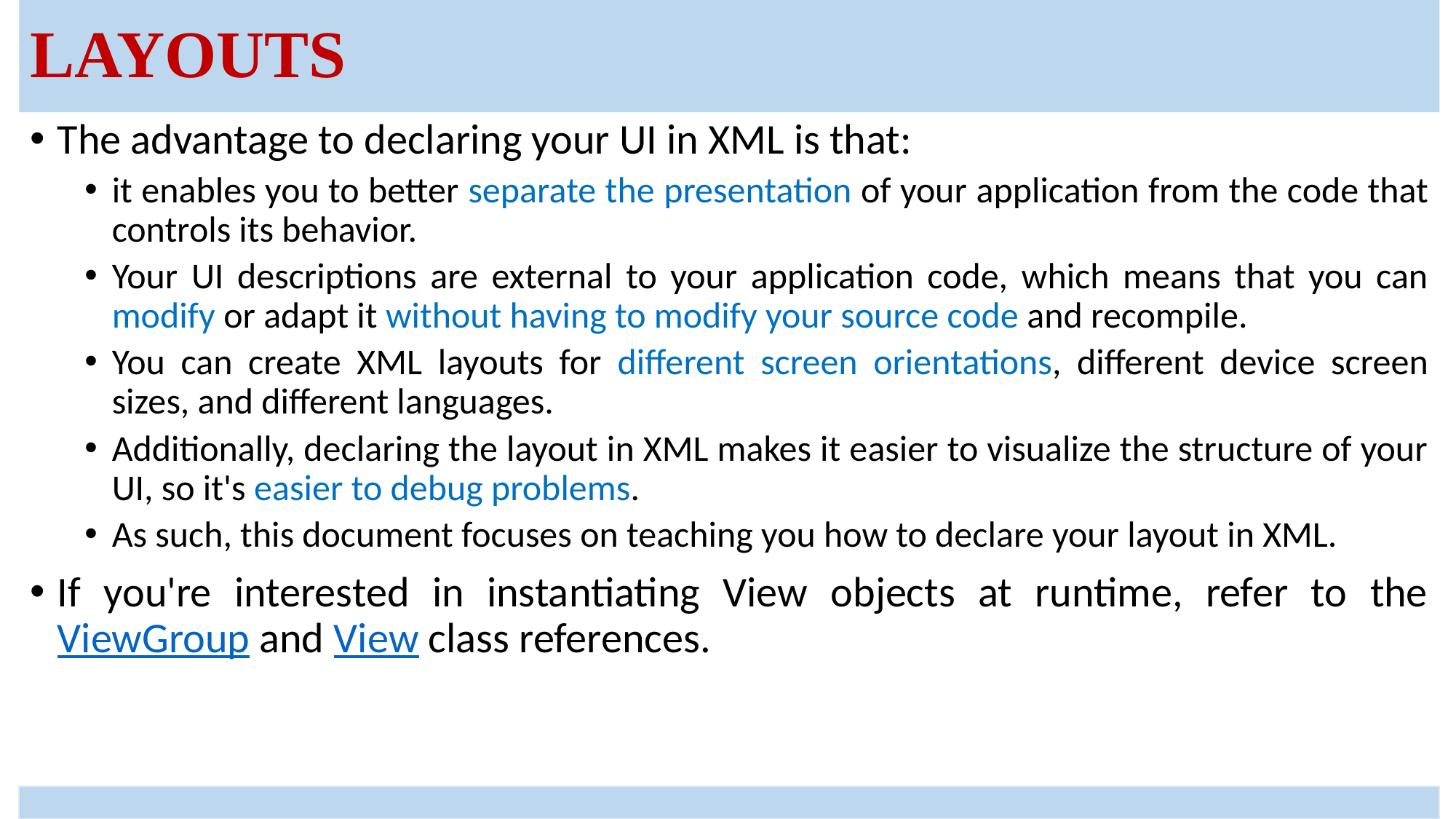

# Layouts
The advantage to declaring your UI in XML is that:
it enables you to better separate the presentation of your application from the code that controls its behavior.
Your UI descriptions are external to your application code, which means that you can modify or adapt it without having to modify your source code and recompile.
You can create XML layouts for different screen orientations, different device screen sizes, and different languages.
Additionally, declaring the layout in XML makes it easier to visualize the structure of your UI, so it's easier to debug problems.
As such, this document focuses on teaching you how to declare your layout in XML.
If you're interested in instantiating View objects at runtime, refer to the ViewGroup and View class references.